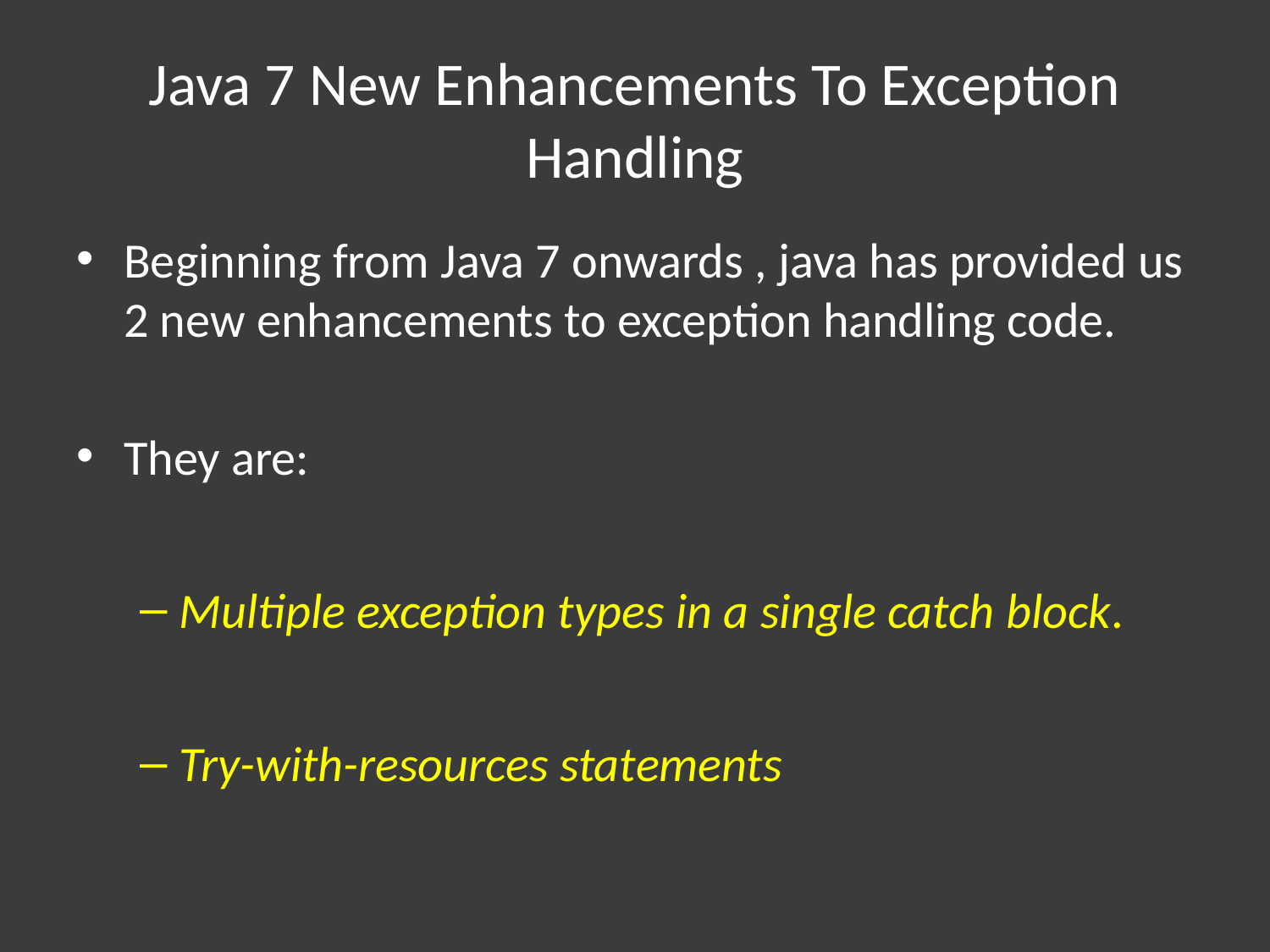

# Java 7 New Enhancements To Exception Handling
Beginning from Java 7 onwards , java has provided us 2 new enhancements to exception handling code.

They are:

Multiple exception types in a single catch block.

Try-with-resources statements